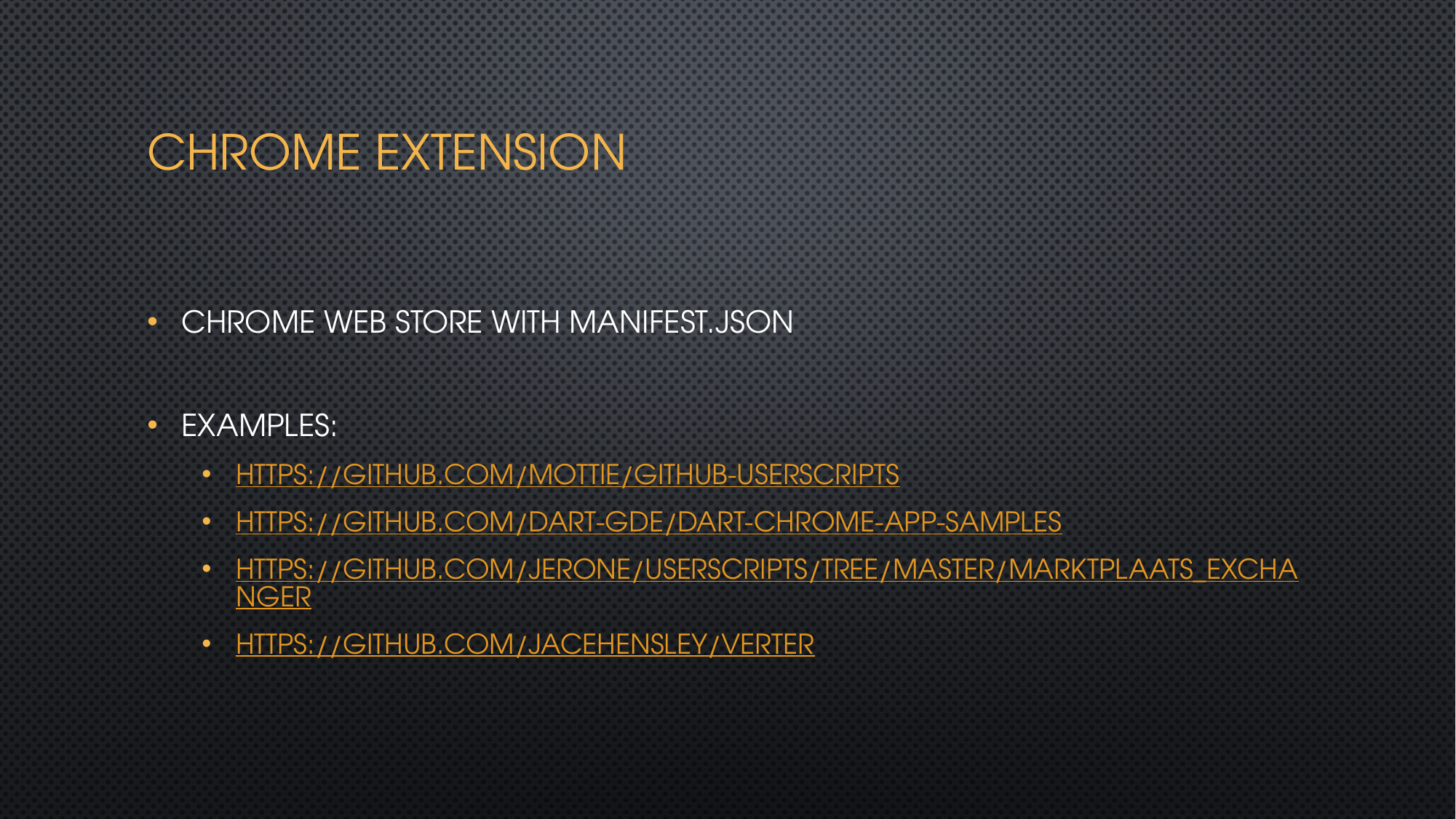

# Chrome Extension
Chrome Web Store with Manifest.Json

Examples:
https://github.com/Mottie/GitHub-userscripts
https://github.com/dart-gde/dart-chrome-app-samples
https://github.com/jerone/UserScripts/tree/master/Marktplaats_Exchanger
https://github.com/JaceHensley/verter